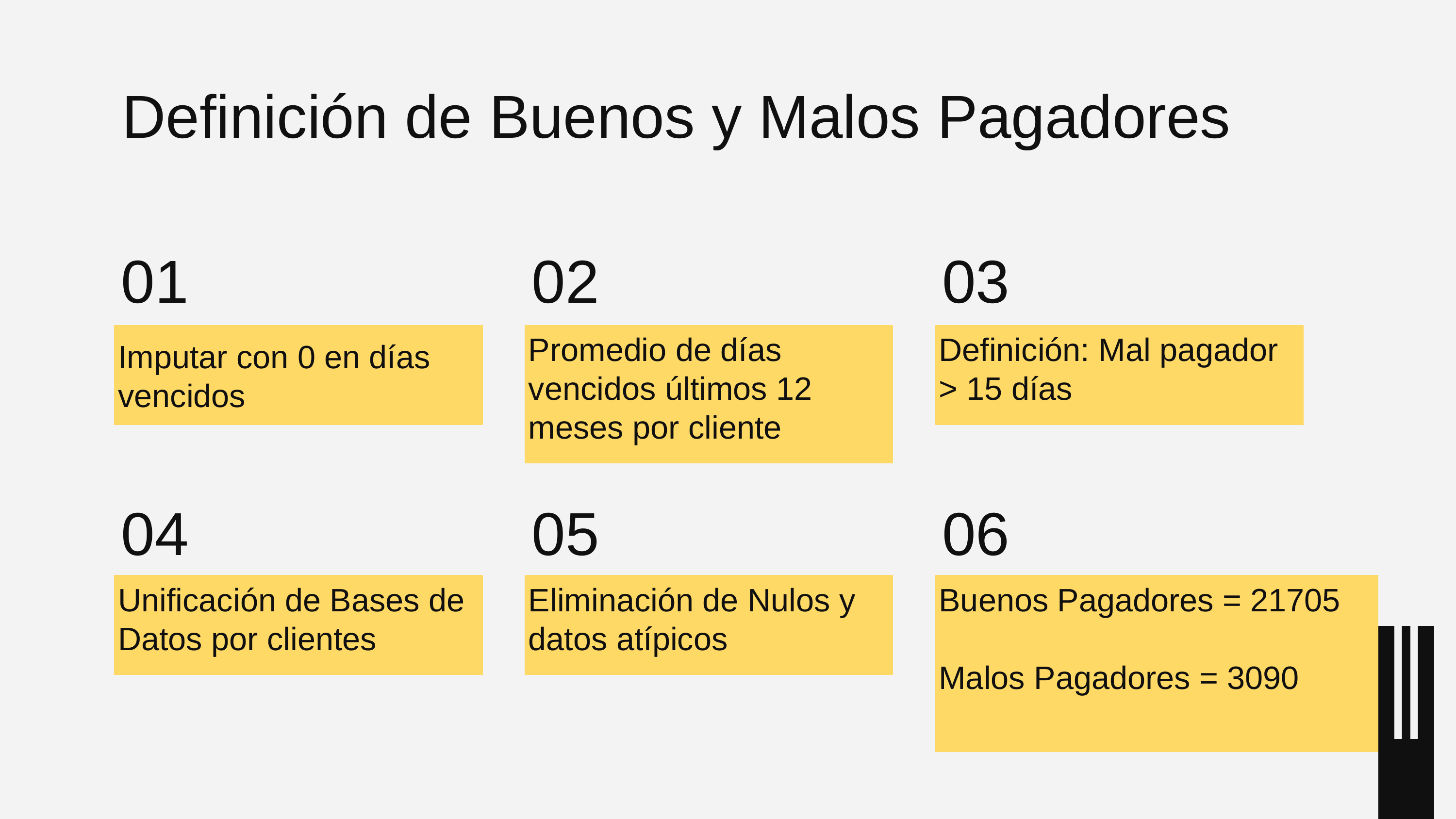

Definición de Buenos y Malos Pagadores
02
01
03

Introduction

Imputar con 0 en días vencidos

Promedio de días vencidos últimos 12 meses por cliente

Definición: Mal pagador > 15 días
04
06
05

Unificación de Bases de Datos por clientes

Eliminación de Nulos y datos atípicos

Buenos Pagadores = 21705

Malos Pagadores = 3090